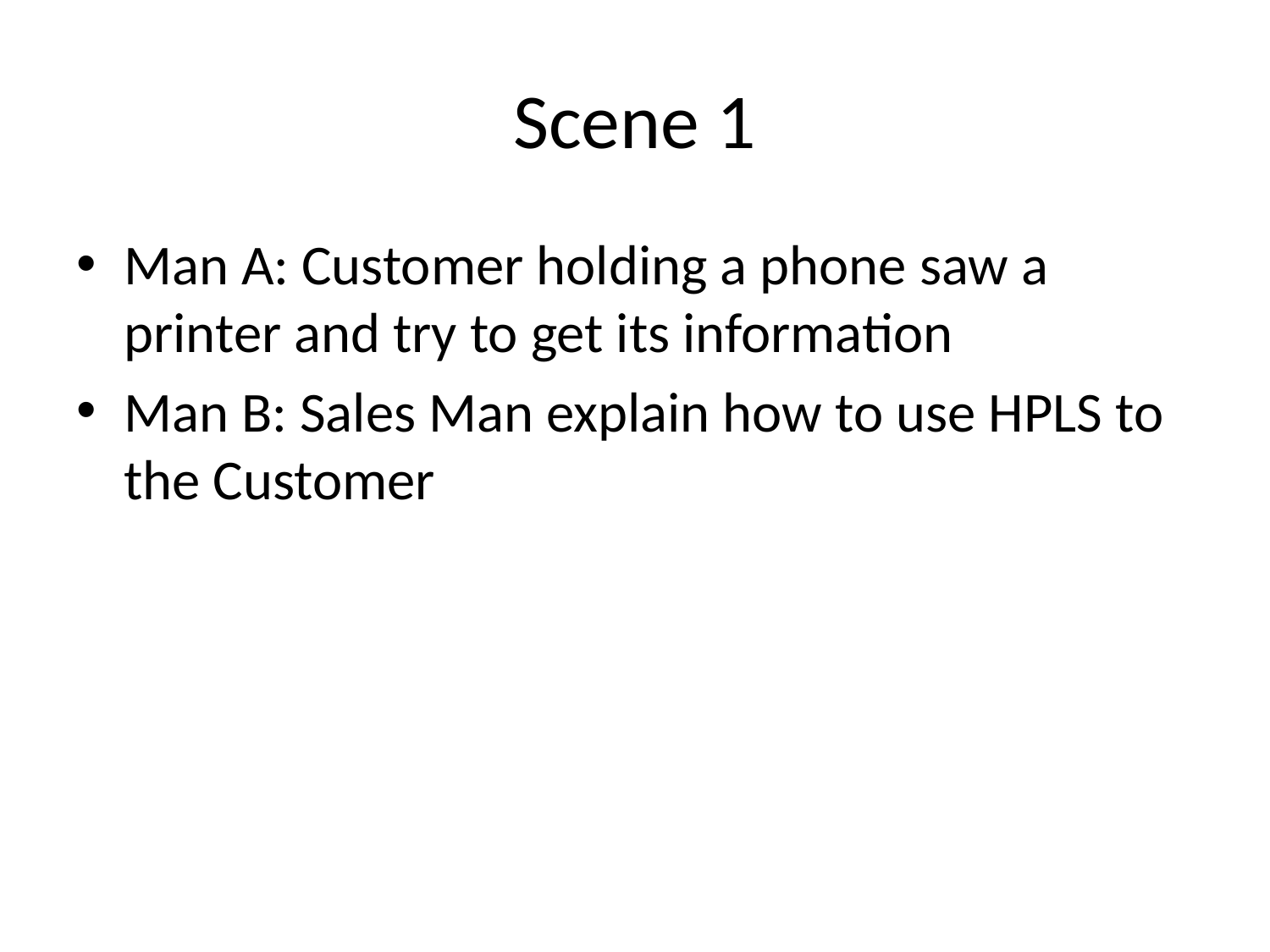

# Scene 1
Man A: Customer holding a phone saw a printer and try to get its information
Man B: Sales Man explain how to use HPLS to the Customer